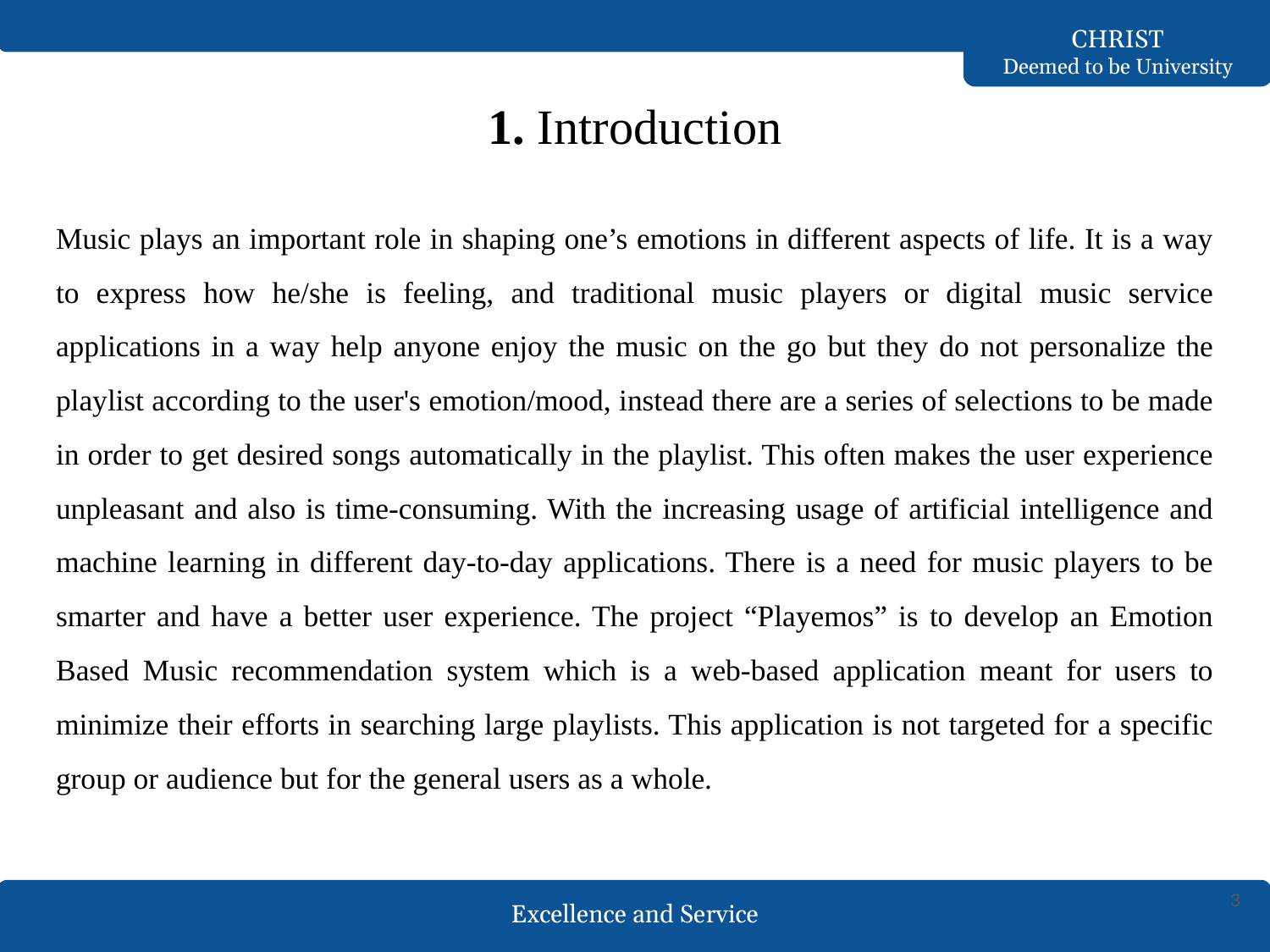

# 1. Introduction

Music plays an important role in shaping one’s emotions in different aspects of life. It is a way to express how he/she is feeling, and traditional music players or digital music service applications in a way help anyone enjoy the music on the go but they do not personalize the playlist according to the user's emotion/mood, instead there are a series of selections to be made in order to get desired songs automatically in the playlist. This often makes the user experience unpleasant and also is time-consuming. With the increasing usage of artificial intelligence and machine learning in different day-to-day applications. There is a need for music players to be smarter and have a better user experience. The project “Playemos” is to develop an Emotion Based Music recommendation system which is a web-based application meant for users to minimize their efforts in searching large playlists. This application is not targeted for a specific group or audience but for the general users as a whole.
3